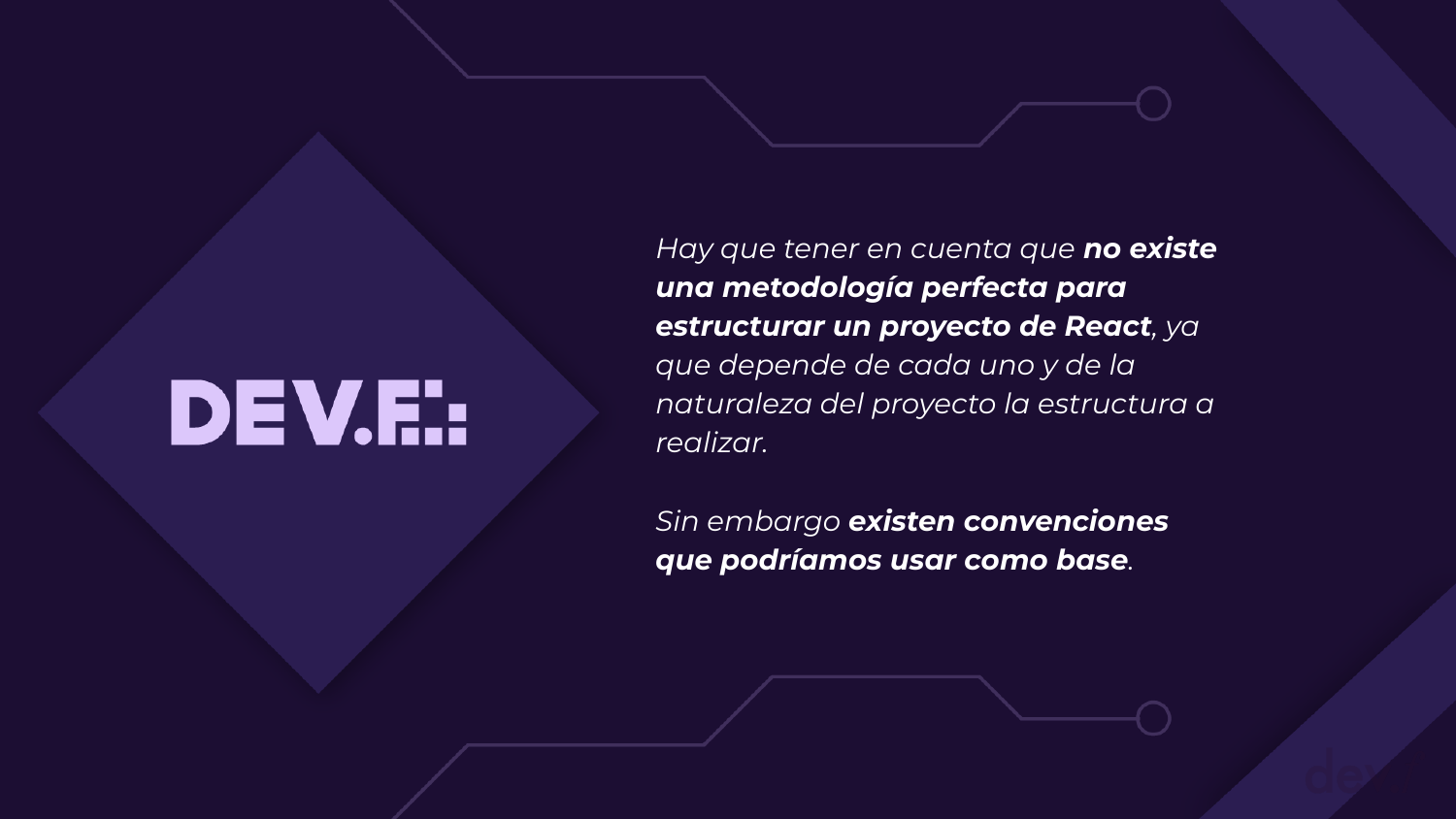

Hay que tener en cuenta que no existe una metodología perfecta para estructurar un proyecto de React, ya que depende de cada uno y de la naturaleza del proyecto la estructura a realizar.

Sin embargo existen convenciones que podríamos usar como base.